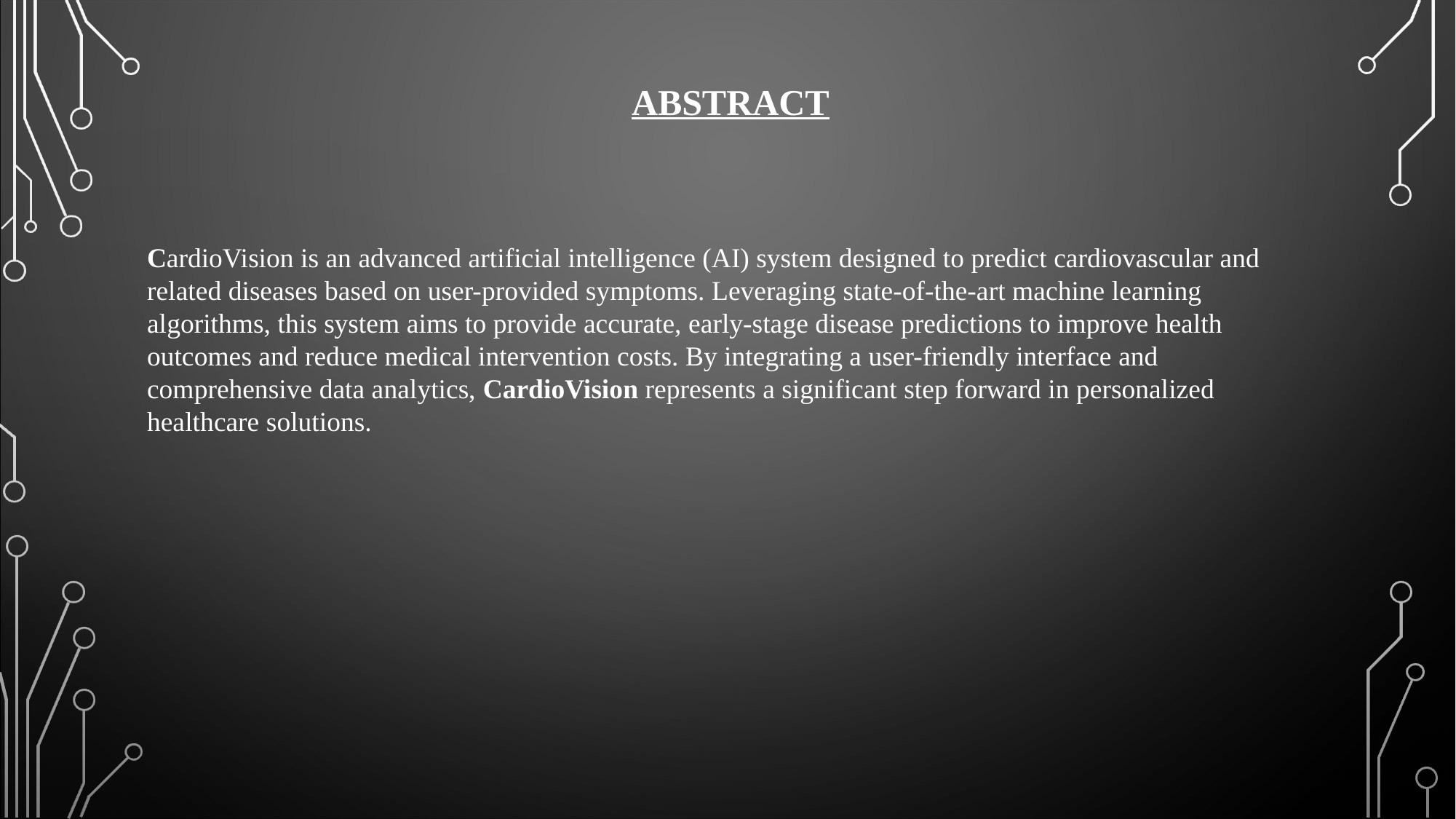

ABSTRACT
#
CardioVision is an advanced artificial intelligence (AI) system designed to predict cardiovascular and related diseases based on user-provided symptoms. Leveraging state-of-the-art machine learning algorithms, this system aims to provide accurate, early-stage disease predictions to improve health outcomes and reduce medical intervention costs. By integrating a user-friendly interface and comprehensive data analytics, CardioVision represents a significant step forward in personalized healthcare solutions.